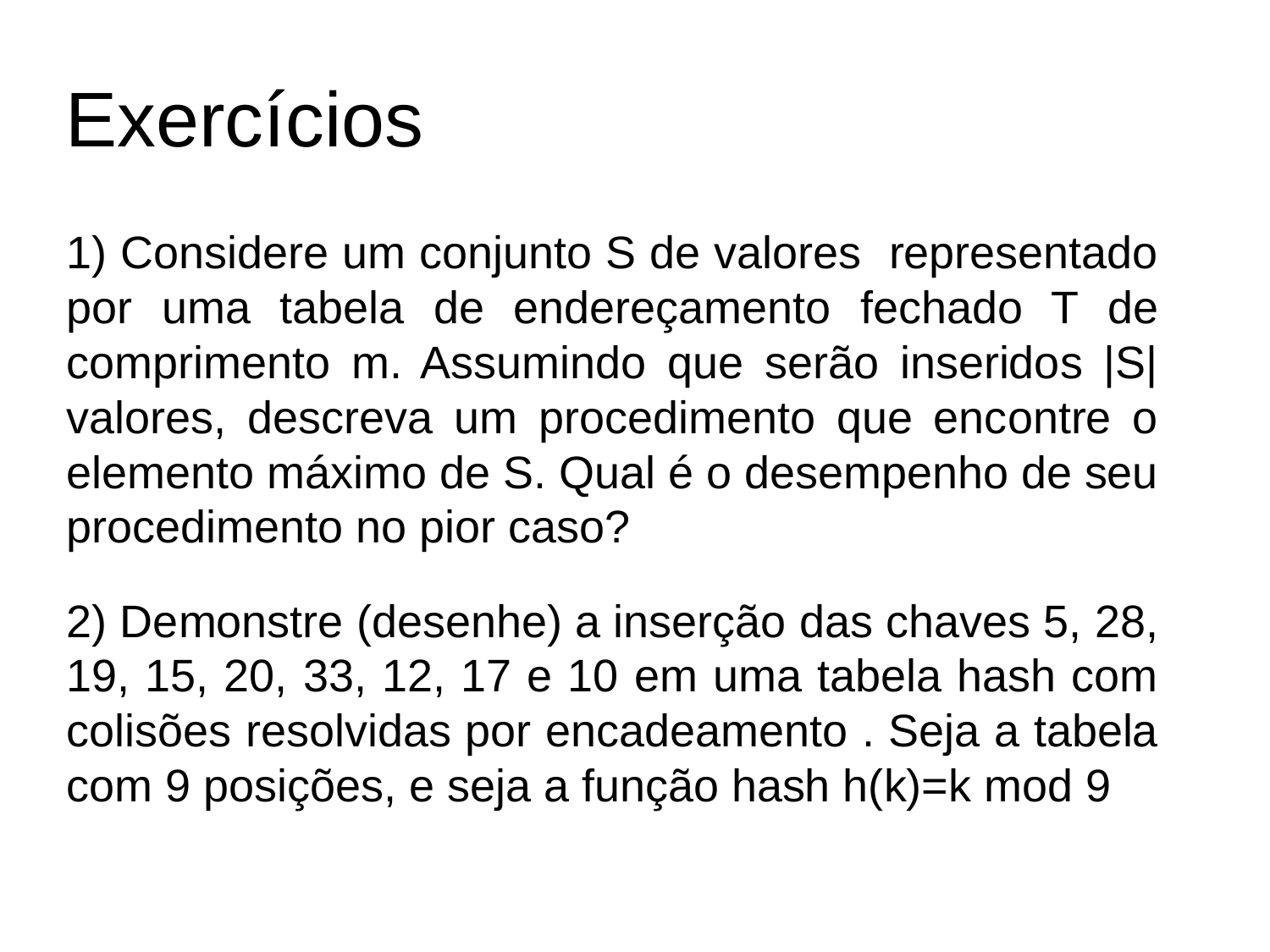

Exercícios
1) Considere um conjunto S de valores  representado por uma tabela de endereçamento fechado T de comprimento m. Assumindo que serão inseridos |S| valores, descreva um procedimento que encontre o elemento máximo de S. Qual é o desempenho de seu procedimento no pior caso?
2) Demonstre (desenhe) a inserção das chaves 5, 28, 19, 15, 20, 33, 12, 17 e 10 em uma tabela hash com colisões resolvidas por encadeamento . Seja a tabela com 9 posições, e seja a função hash h(k)=k mod 9